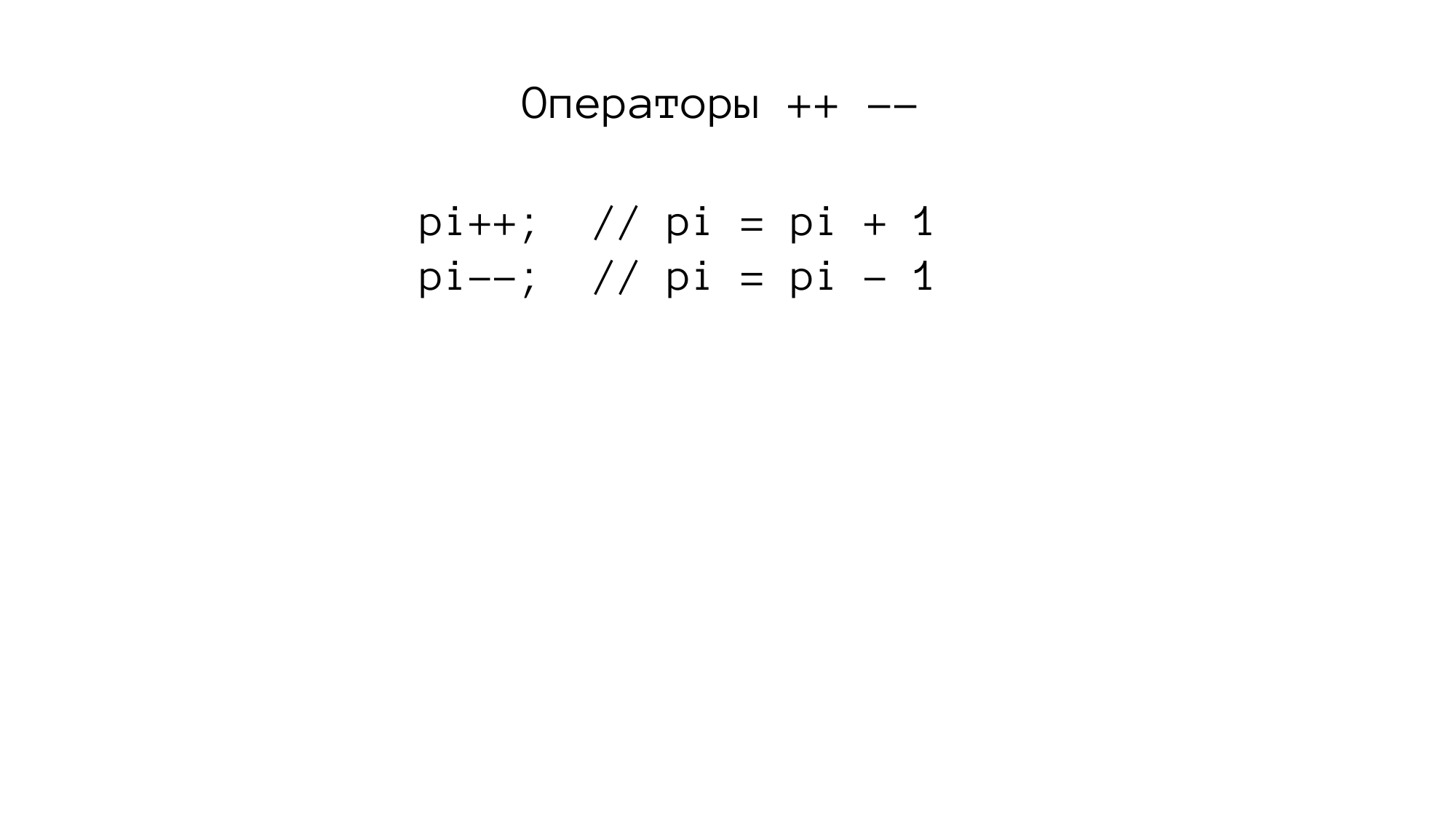

Операторы ++ --
pi++;  // pi = pi + 1
pi--;  // pi = pi - 1